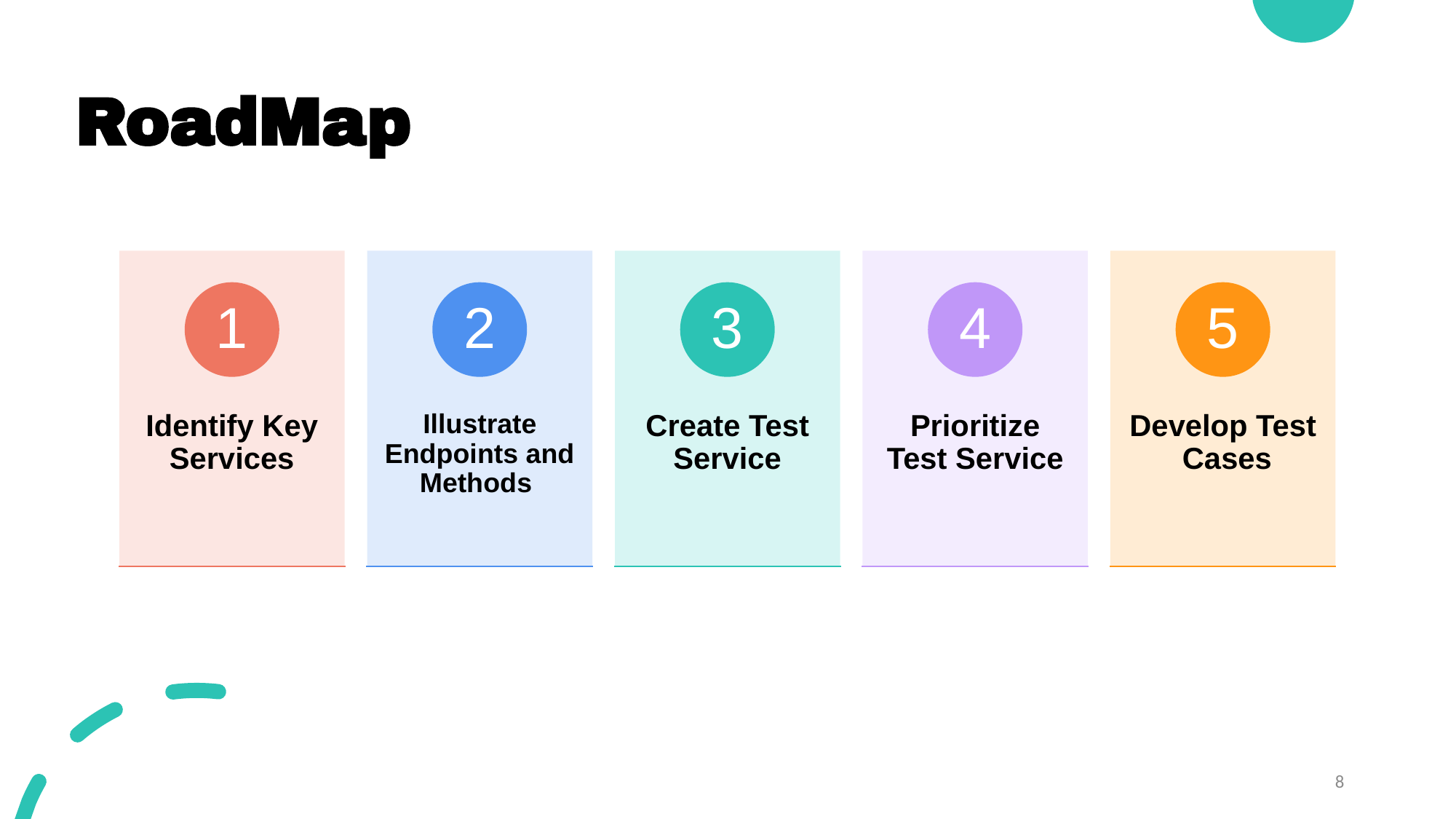

# RoadMap
Identify Key Services
Illustrate Endpoints and Methods
Create Test Service
Prioritize Test Service
Develop Test  Cases
1
2
3
4
5

8